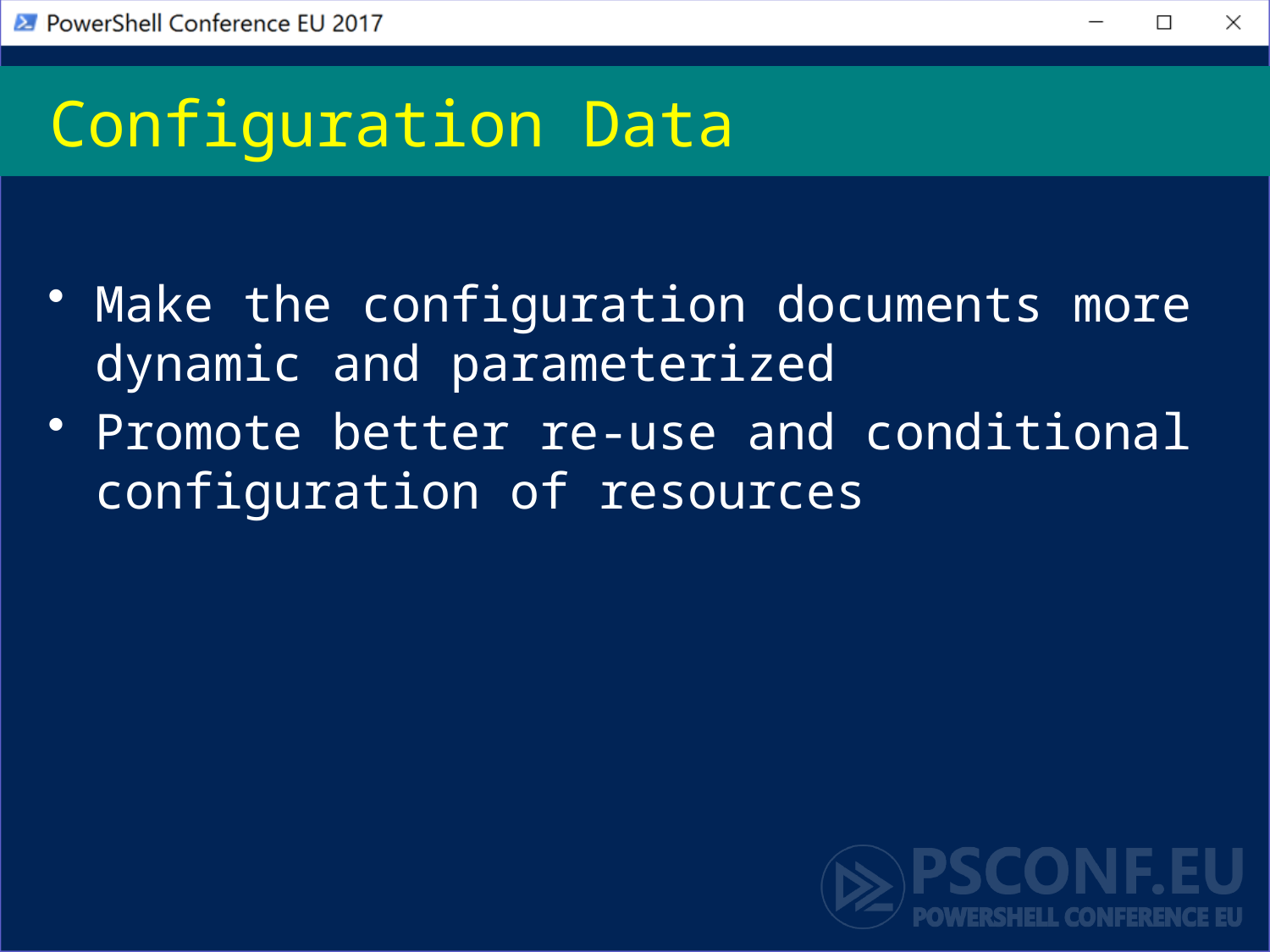

# Configuration Data
Make the configuration documents more dynamic and parameterized
Promote better re-use and conditional configuration of resources